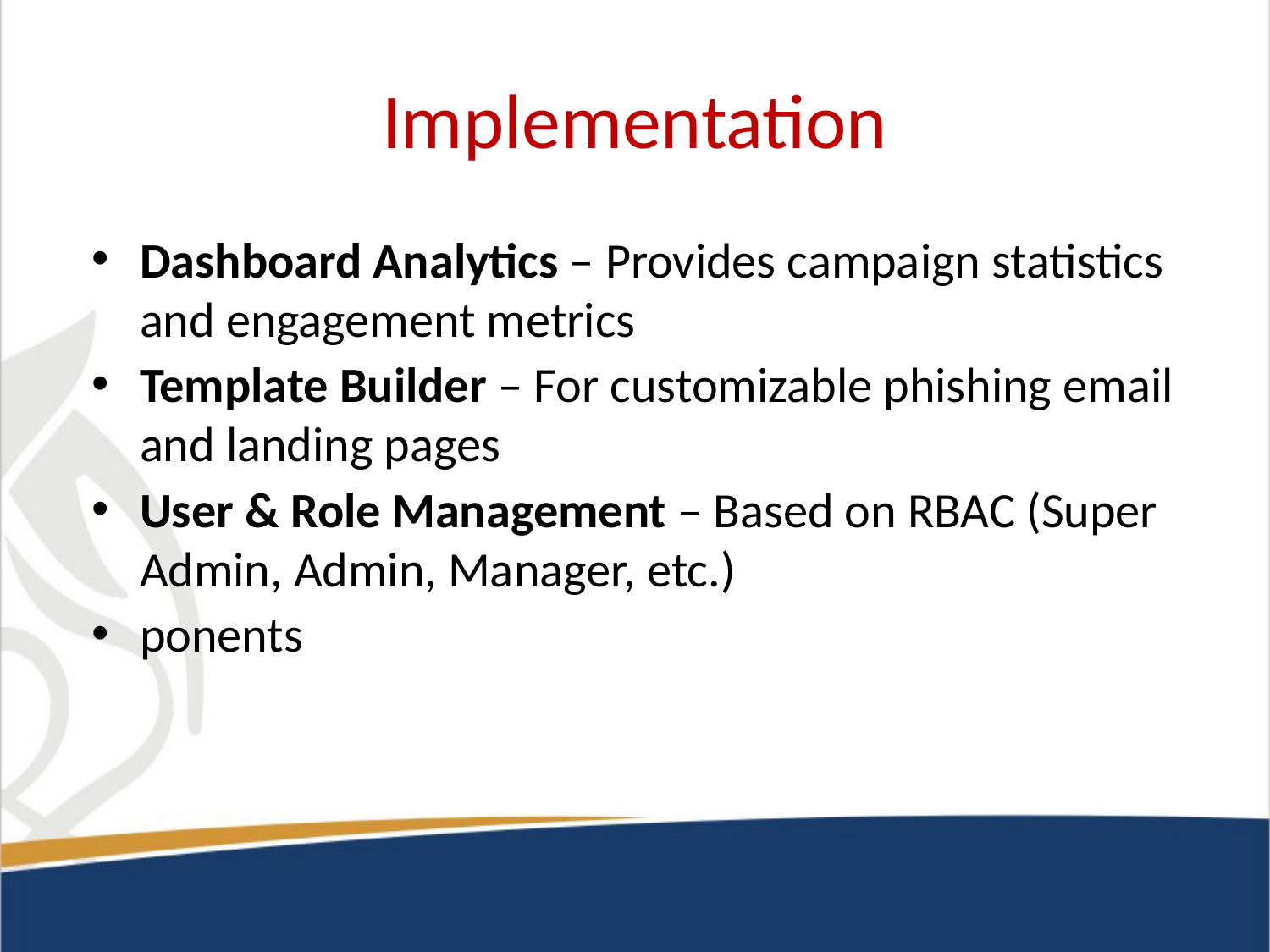

# Implementation
Dashboard Analytics – Provides campaign statistics and engagement metrics
Template Builder – For customizable phishing email and landing pages
User & Role Management – Based on RBAC (Super Admin, Admin, Manager, etc.)
ponents